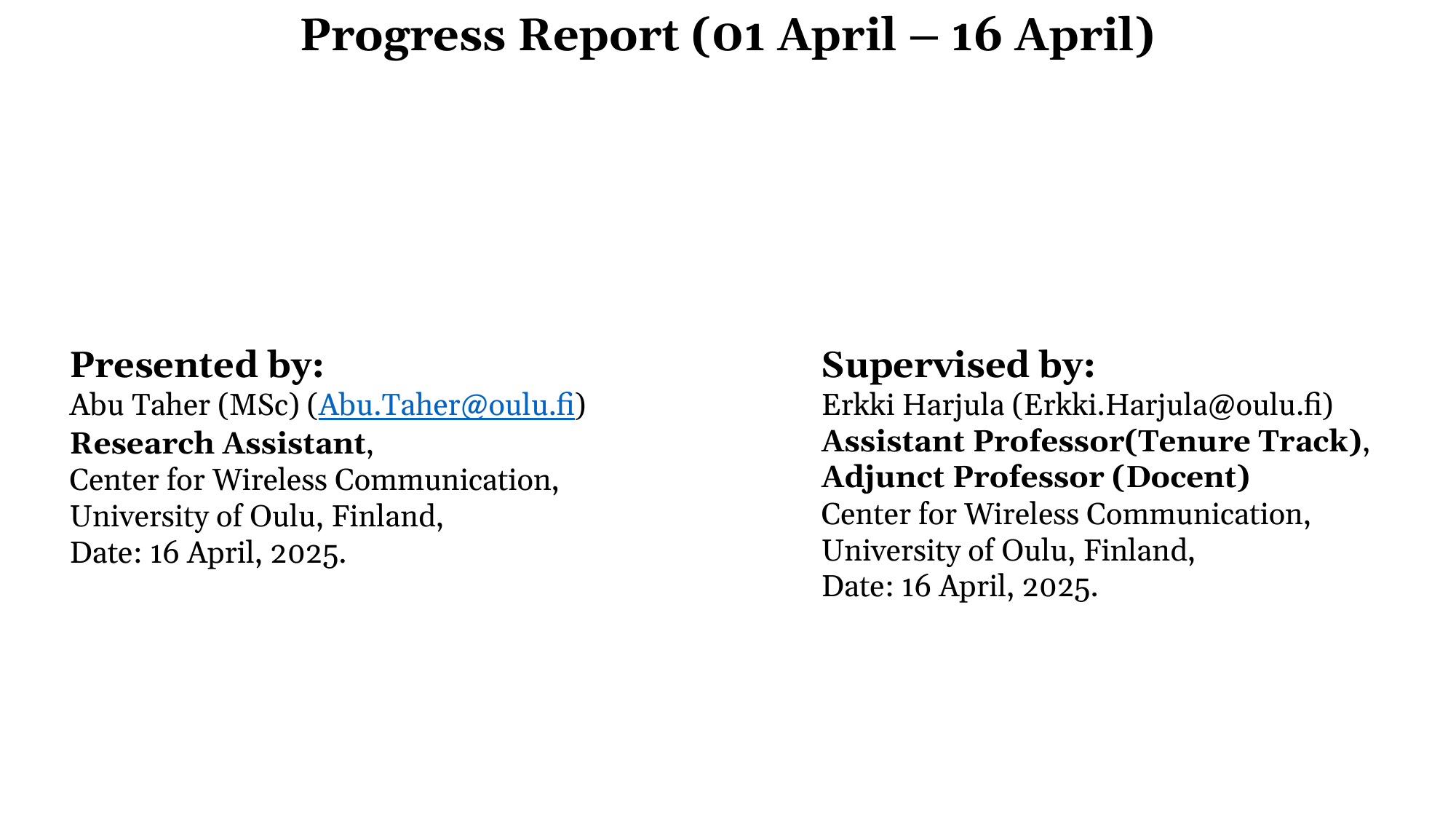

Progress Report (01 April – 16 April)
Presented by:
Abu Taher (MSc) (Abu.Taher@oulu.fi)
Research Assistant,
Center for Wireless Communication,
University of Oulu, Finland,
Date: 16 April, 2025.
Supervised by:
Erkki Harjula (Erkki.Harjula@oulu.fi)
Assistant Professor(Tenure Track),
Adjunct Professor (Docent)
Center for Wireless Communication,
University of Oulu, Finland,
Date: 16 April, 2025.